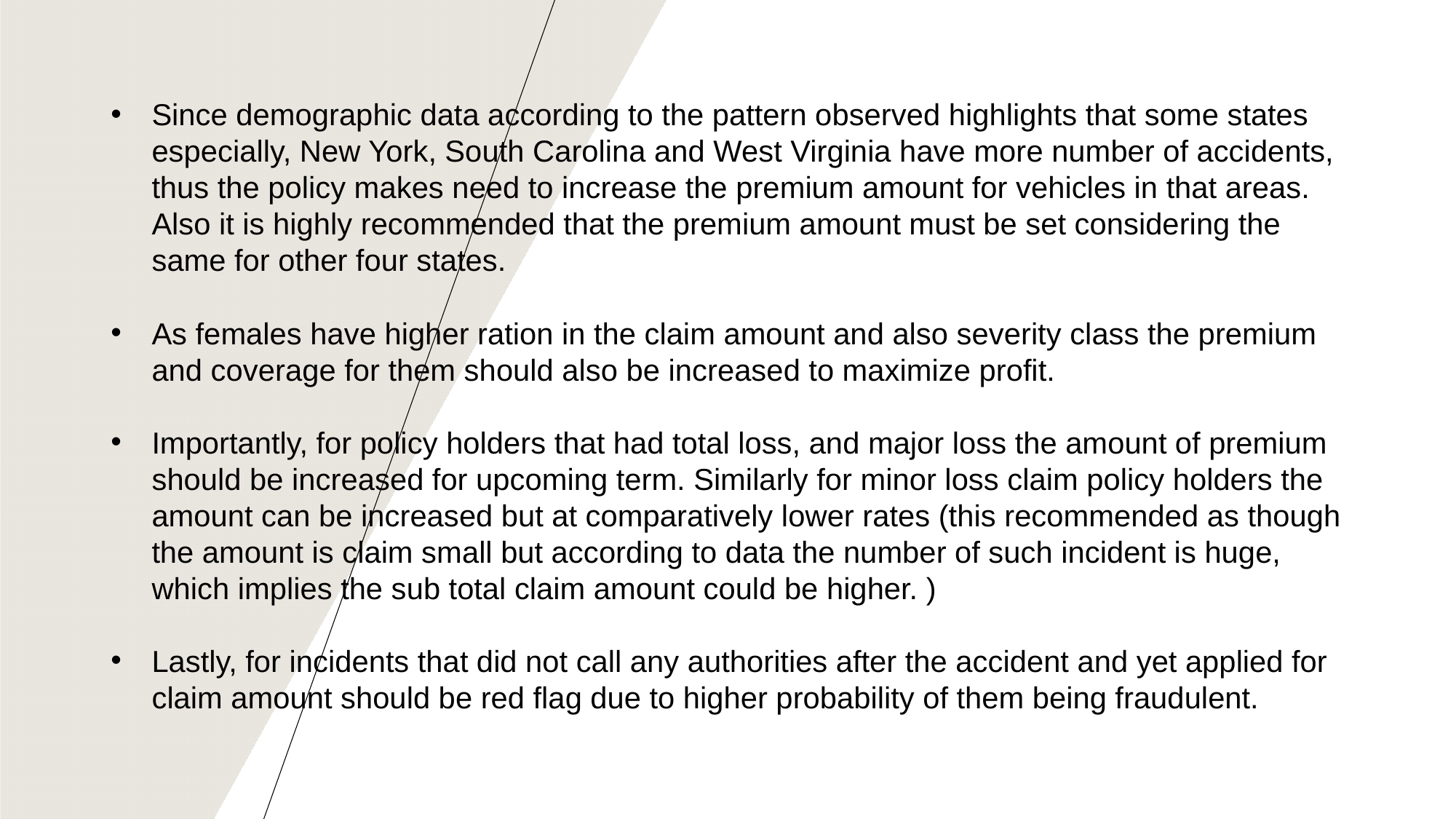

Since demographic data according to the pattern observed highlights that some states especially, New York, South Carolina and West Virginia have more number of accidents, thus the policy makes need to increase the premium amount for vehicles in that areas. Also it is highly recommended that the premium amount must be set considering the same for other four states.

As females have higher ration in the claim amount and also severity class the premium and coverage for them should also be increased to maximize profit.

Importantly, for policy holders that had total loss, and major loss the amount of premium should be increased for upcoming term. Similarly for minor loss claim policy holders the amount can be increased but at comparatively lower rates (this recommended as though the amount is claim small but according to data the number of such incident is huge, which implies the sub total claim amount could be higher. )

Lastly, for incidents that did not call any authorities after the accident and yet applied for claim amount should be red flag due to higher probability of them being fraudulent.